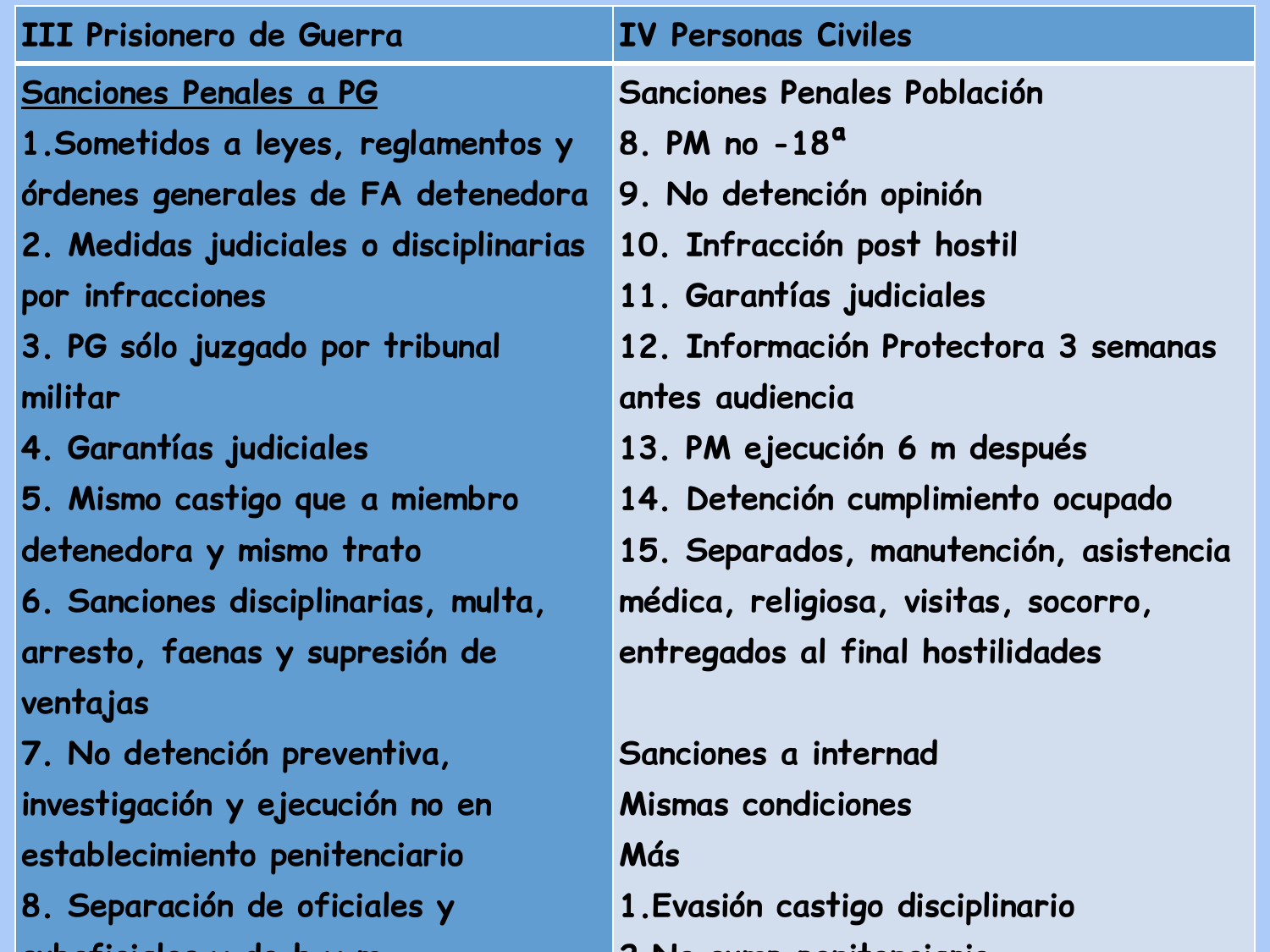

| III Prisionero de Guerra | IV Personas Civiles |
| --- | --- |
| Sanciones Penales a PG 1.Sometidos a leyes, reglamentos y órdenes generales de FA detenedora 2. Medidas judiciales o disciplinarias por infracciones 3. PG sólo juzgado por tribunal militar 4. Garantías judiciales 5. Mismo castigo que a miembro detenedora y mismo trato 6. Sanciones disciplinarias, multa, arresto, faenas y supresión de ventajas 7. No detención preventiva, investigación y ejecución no en establecimiento penitenciario 8. Separación de oficiales y suboficiales y de h y m 9. tendrán derecho básicos | Sanciones Penales Población 8. PM no -18ª 9. No detención opinión 10. Infracción post hostil 11. Garantías judiciales 12. Información Protectora 3 semanas antes audiencia 13. PM ejecución 6 m después 14. Detención cumplimiento ocupado 15. Separados, manutención, asistencia médica, religiosa, visitas, socorro, entregados al final hostilidades   Sanciones a internad Mismas condiciones Más 1.Evasión castigo disciplinario 2.No cump penitenciario 3.Traslado humanidad |